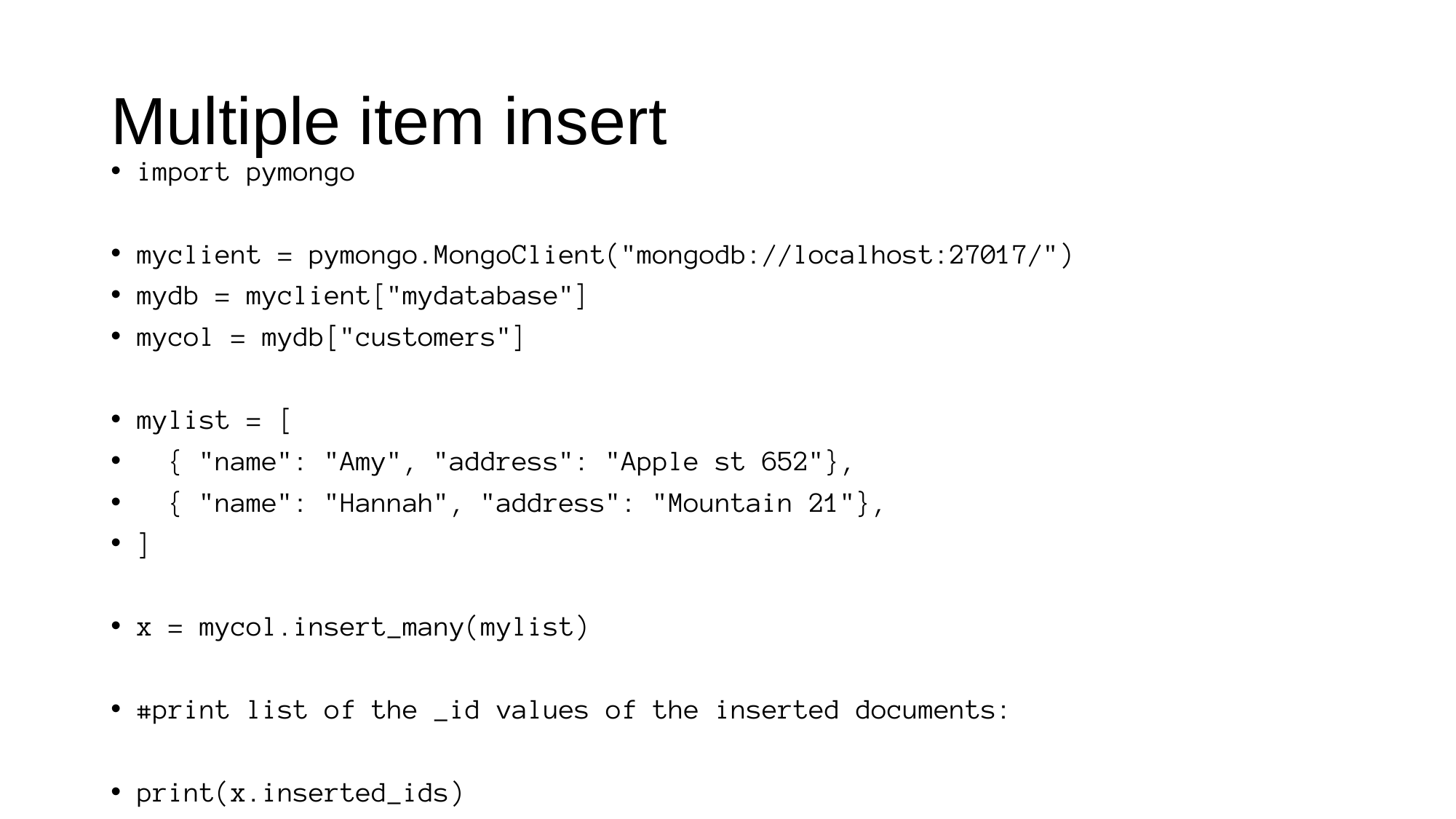

# Multiple item insert
import pymongo

myclient = pymongo.MongoClient("mongodb://localhost:27017/")
mydb = myclient["mydatabase"]
mycol = mydb["customers"]

mylist = [
  { "name": "Amy", "address": "Apple st 652"},
  { "name": "Hannah", "address": "Mountain 21"},
]

x = mycol.insert_many(mylist)

#print list of the _id values of the inserted documents:

print(x.inserted_ids)